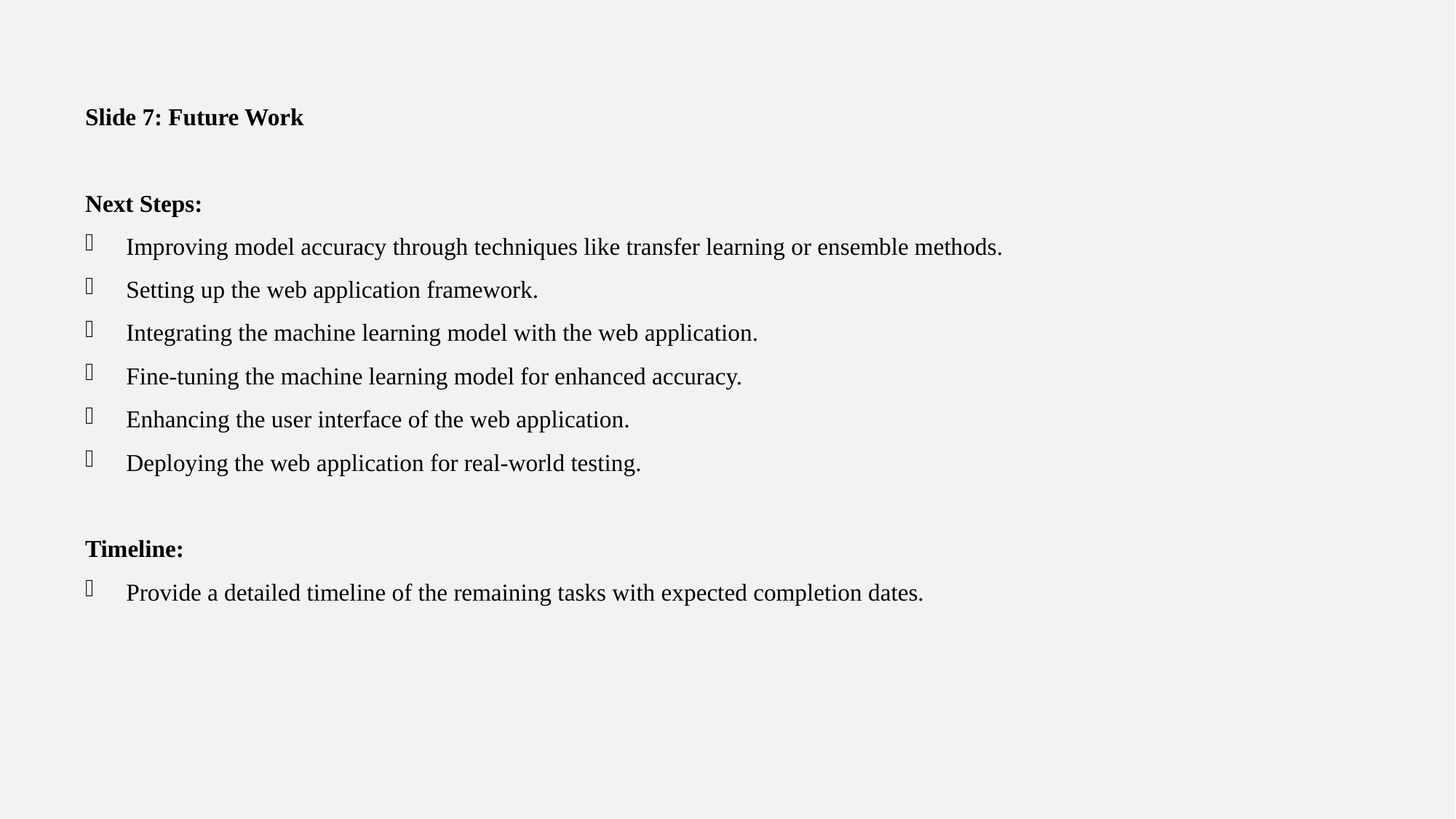

Slide 7: Future Work

Next Steps:
Improving model accuracy through techniques like transfer learning or ensemble methods.
Setting up the web application framework.
Integrating the machine learning model with the web application.
Fine-tuning the machine learning model for enhanced accuracy.
Enhancing the user interface of the web application.
Deploying the web application for real-world testing.

Timeline:
Provide a detailed timeline of the remaining tasks with expected completion dates.